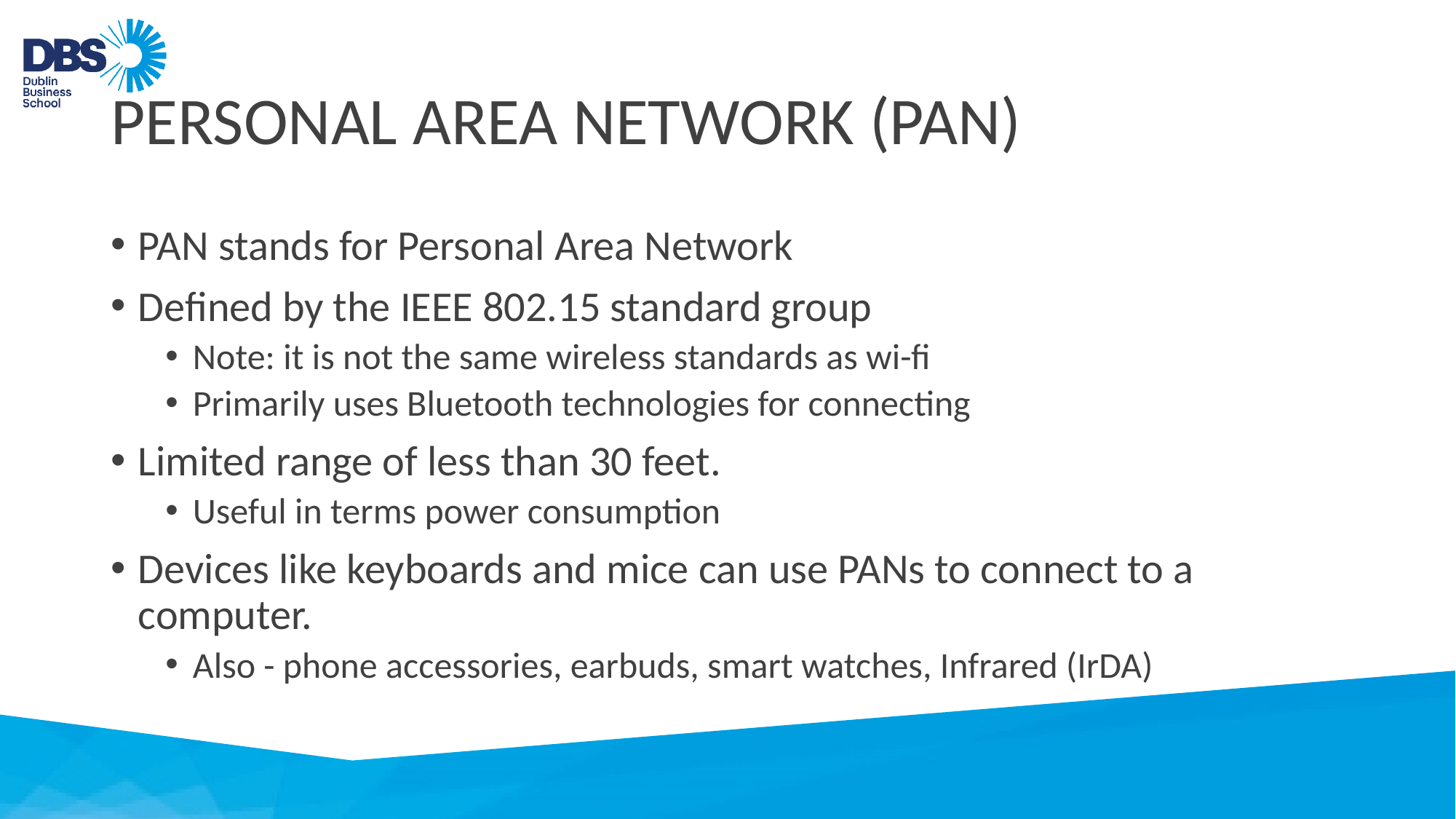

# PERSONAL AREA NETWORK (PAN)
PAN stands for Personal Area Network
Defined by the IEEE 802.15 standard group
Note: it is not the same wireless standards as wi-fi
Primarily uses Bluetooth technologies for connecting
Limited range of less than 30 feet.
Useful in terms power consumption
Devices like keyboards and mice can use PANs to connect to a computer.
Also - phone accessories, earbuds, smart watches, Infrared (IrDA)